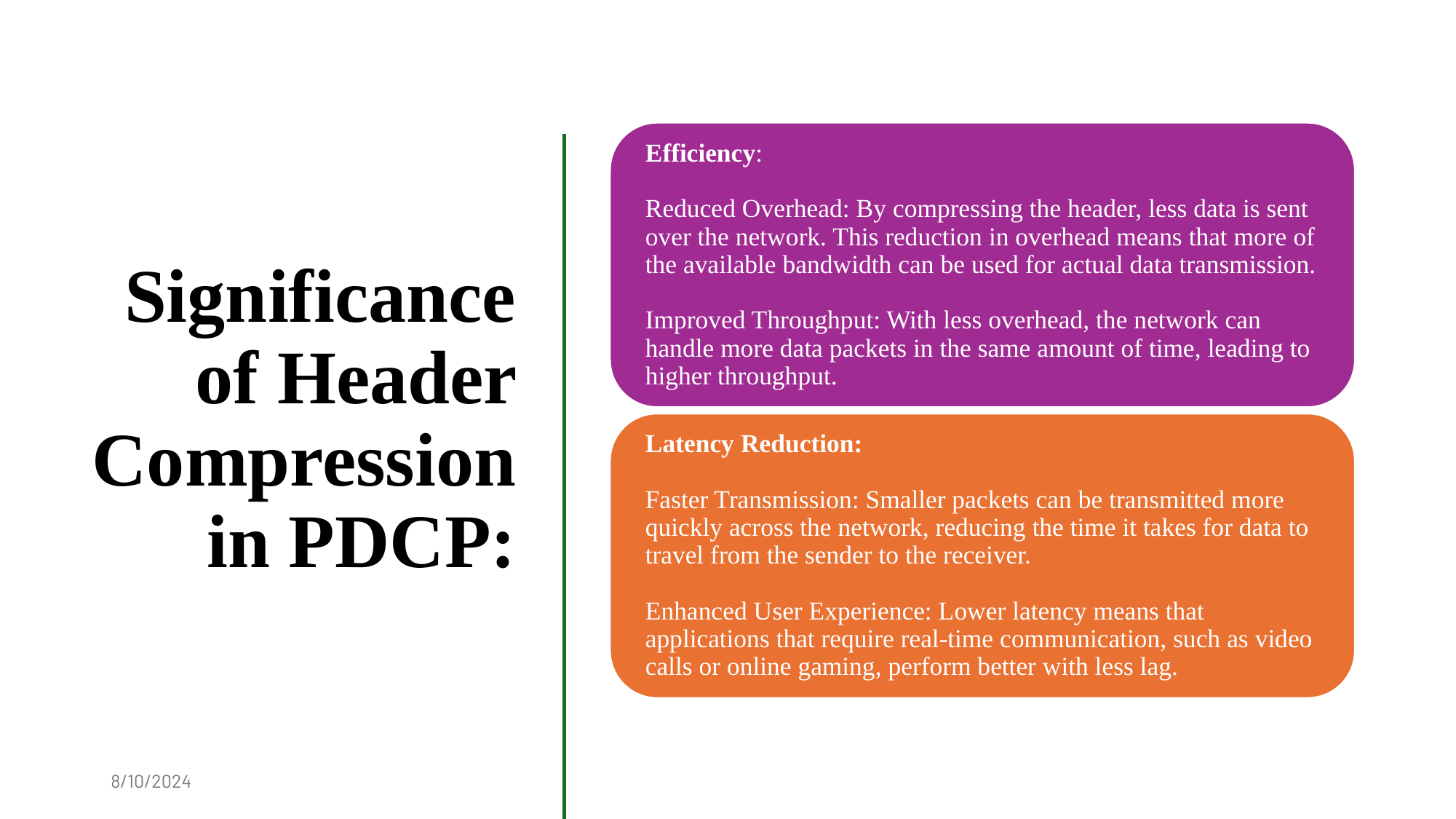

Efficiency:
Reduced Overhead: By compressing the header, less data is sent over the network. This reduction in overhead means that more of the available bandwidth can be used for actual data transmission.
Improved Throughput: With less overhead, the network can handle more data packets in the same amount of time, leading to higher throughput.
Latency Reduction:
Faster Transmission: Smaller packets can be transmitted more quickly across the network, reducing the time it takes for data to travel from the sender to the receiver.
Enhanced User Experience: Lower latency means that applications that require real-time communication, such as video calls or online gaming, perform better with less lag.
# Significance of Header Compression in PDCP:

8/10/2024
©Wipro- All Rights reserved
16